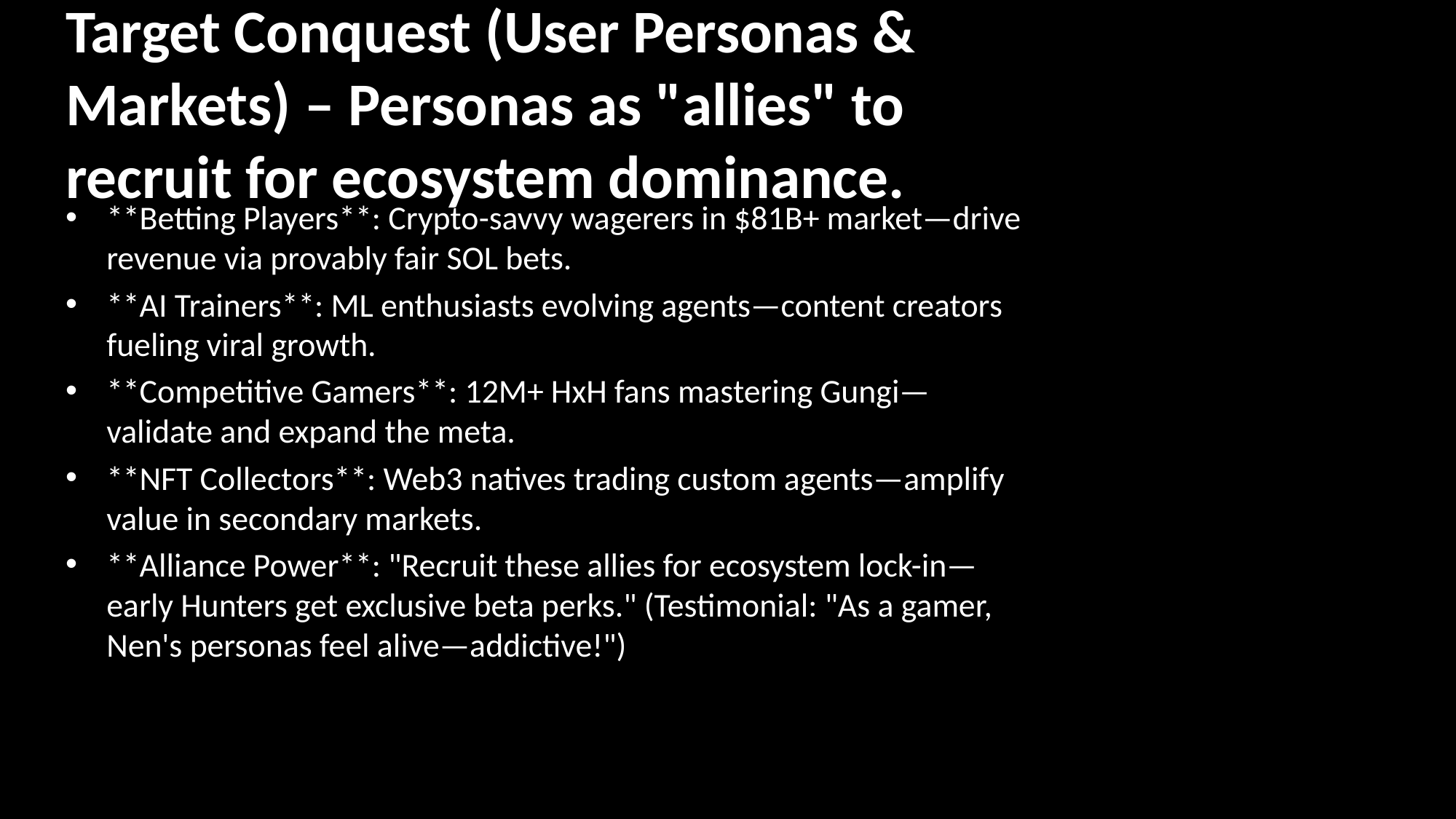

# Target Conquest (User Personas & Markets) – Personas as "allies" to recruit for ecosystem dominance.
**Betting Players**: Crypto-savvy wagerers in $81B+ market—drive revenue via provably fair SOL bets.
**AI Trainers**: ML enthusiasts evolving agents—content creators fueling viral growth.
**Competitive Gamers**: 12M+ HxH fans mastering Gungi—validate and expand the meta.
**NFT Collectors**: Web3 natives trading custom agents—amplify value in secondary markets.
**Alliance Power**: "Recruit these allies for ecosystem lock-in—early Hunters get exclusive beta perks." (Testimonial: "As a gamer, Nen's personas feel alive—addictive!")